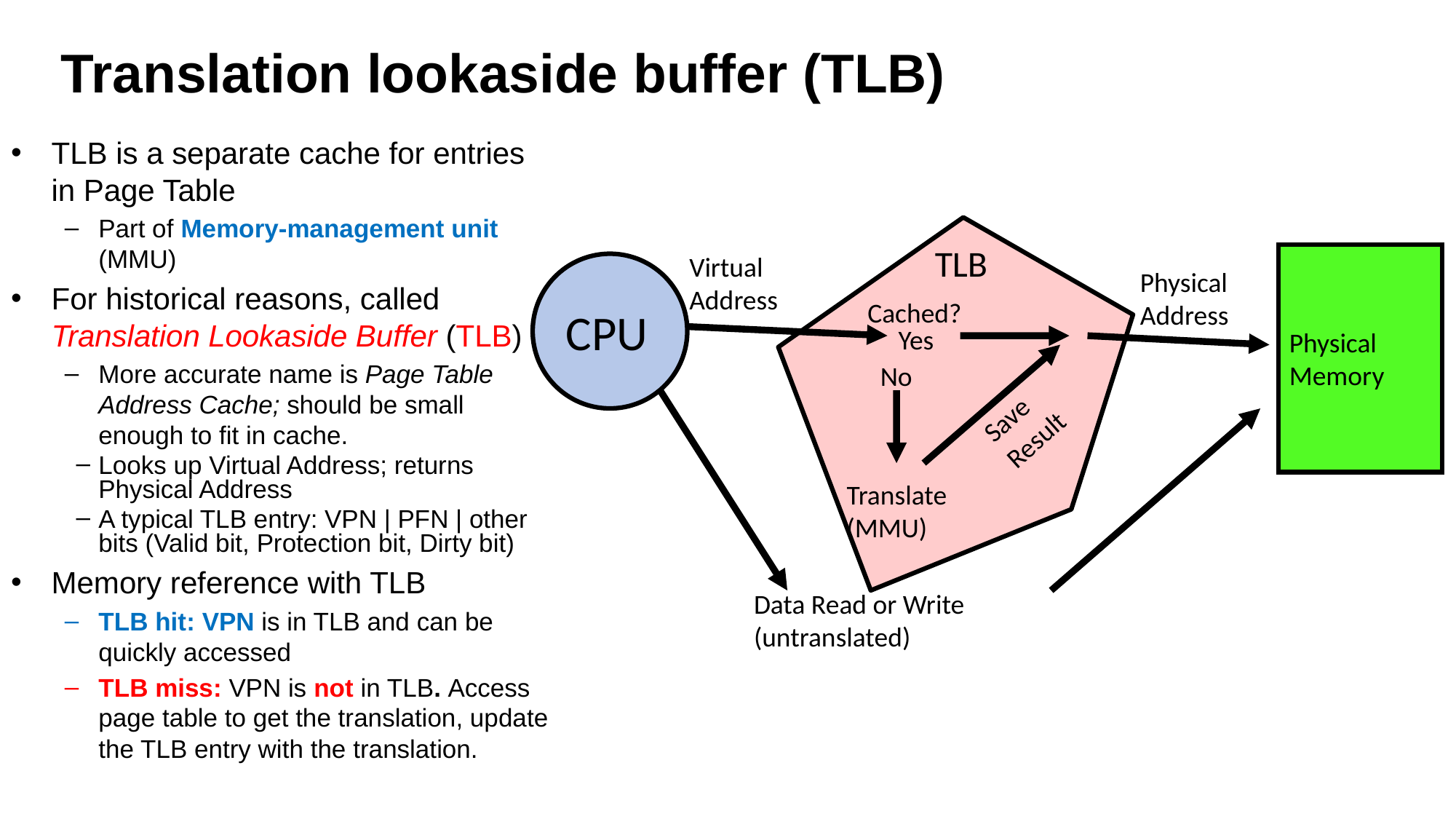

# Translation lookaside buffer (TLB)
TLB is a separate cache for entries in Page Table
Part of Memory-management unit (MMU)
For historical reasons, called Translation Lookaside Buffer (TLB)
More accurate name is Page Table Address Cache; should be small enough to fit in cache.
Looks up Virtual Address; returns Physical Address
A typical TLB entry: VPN | PFN | other bits (Valid bit, Protection bit, Dirty bit)
Memory reference with TLB
TLB hit: VPN is in TLB and can be quickly accessed
TLB miss: VPN is not in TLB. Access page table to get the translation, update the TLB entry with the translation.

TLB
Virtual
Address

Physical
Memory
CPU
Physical
Address

Cached?
Yes

Save
Result
No

Data Read or Write
(untranslated)
Translate
(MMU)